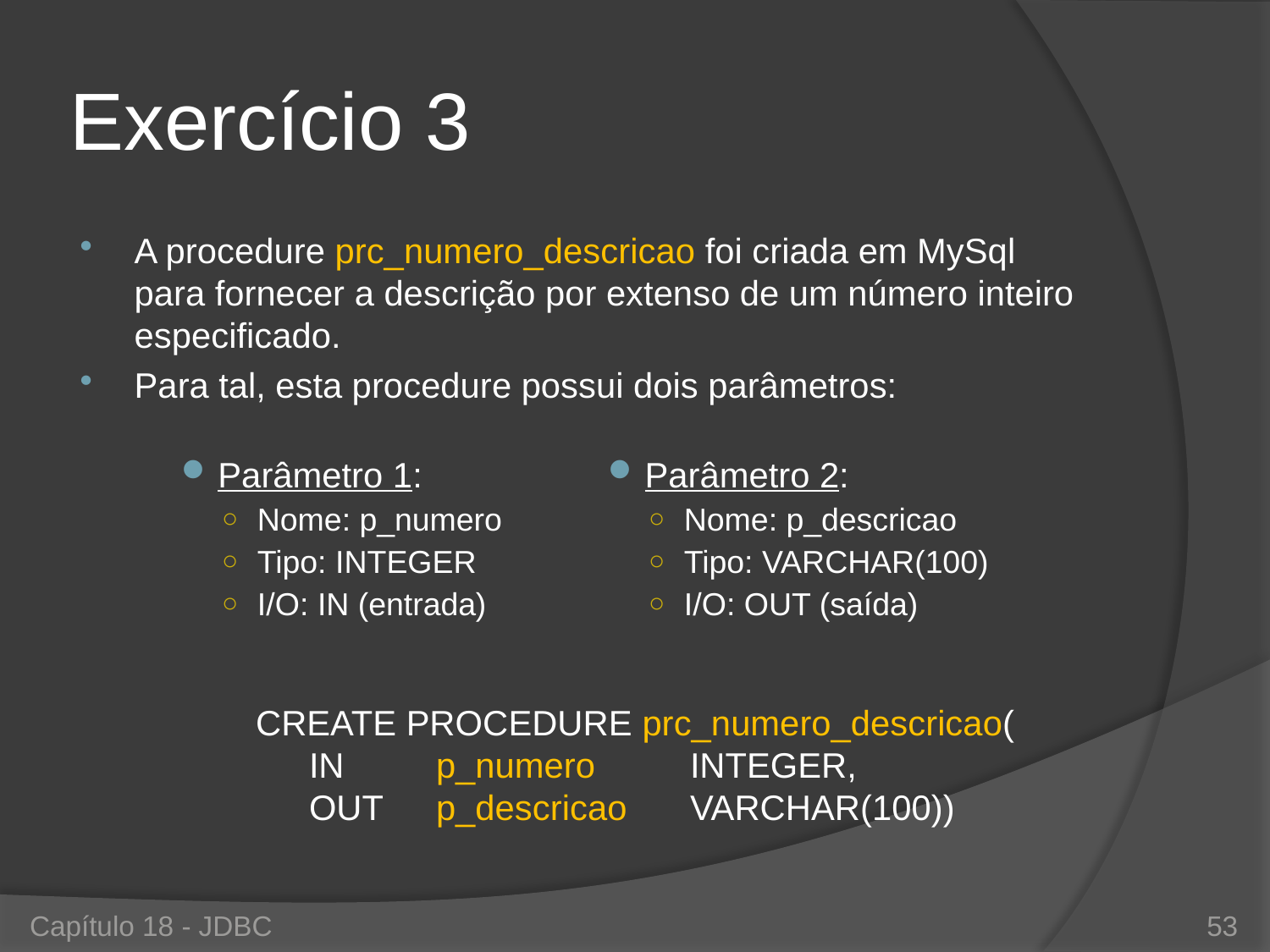

# Exercício 3
A procedure prc_numero_descricao foi criada em MySql para fornecer a descrição por extenso de um número inteiro especificado.
Para tal, esta procedure possui dois parâmetros:
Parâmetro 1:
Nome: p_numero
Tipo: INTEGER
I/O: IN (entrada)
Parâmetro 2:
Nome: p_descricao
Tipo: VARCHAR(100)
I/O: OUT (saída)
CREATE PROCEDURE prc_numero_descricao(
	IN	p_numero	INTEGER,
	OUT	p_descricao	VARCHAR(100))
Capítulo 18 - JDBC
53